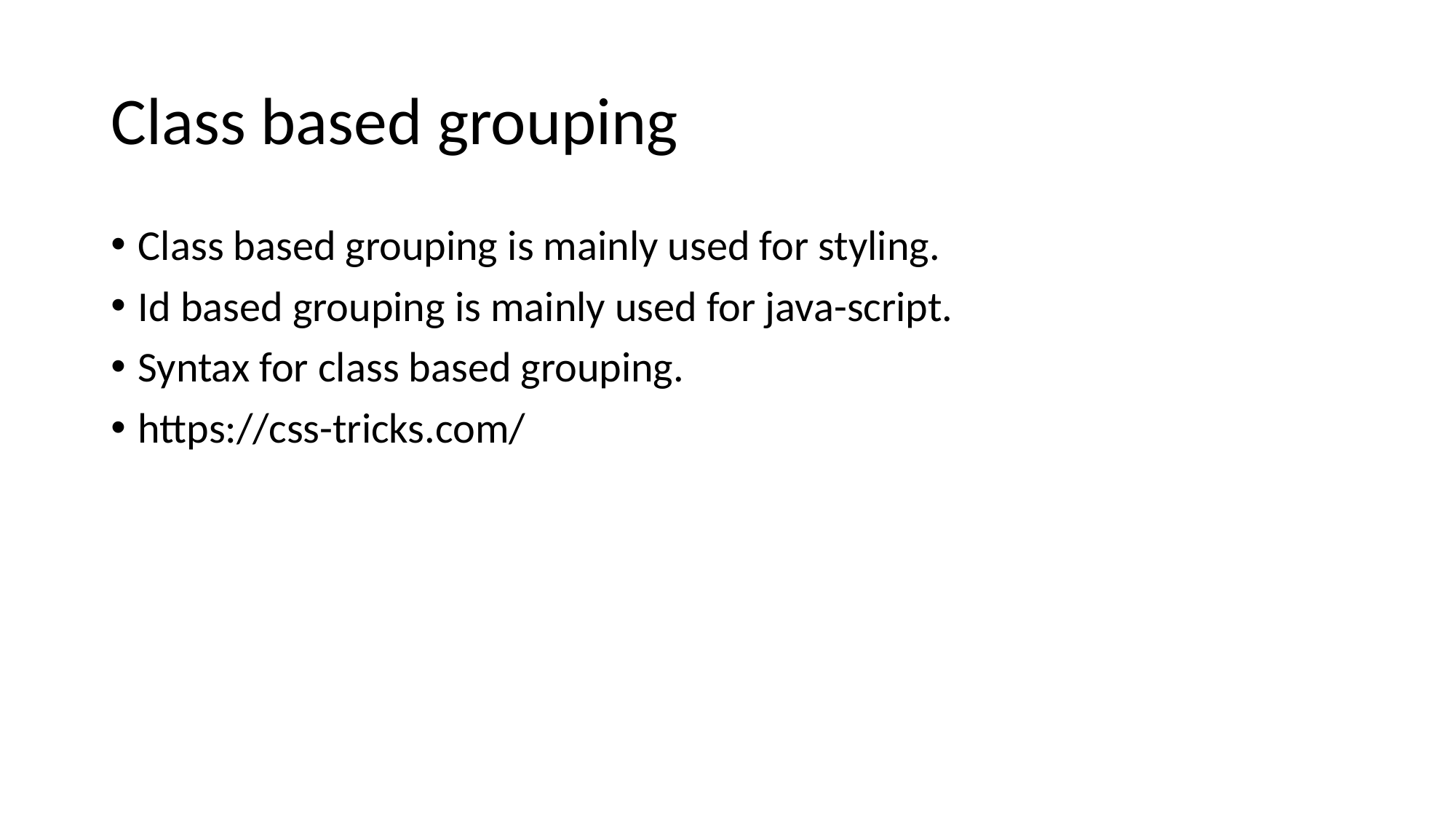

# Class based grouping
Class based grouping is mainly used for styling.
Id based grouping is mainly used for java-script.
Syntax for class based grouping.
https://css-tricks.com/